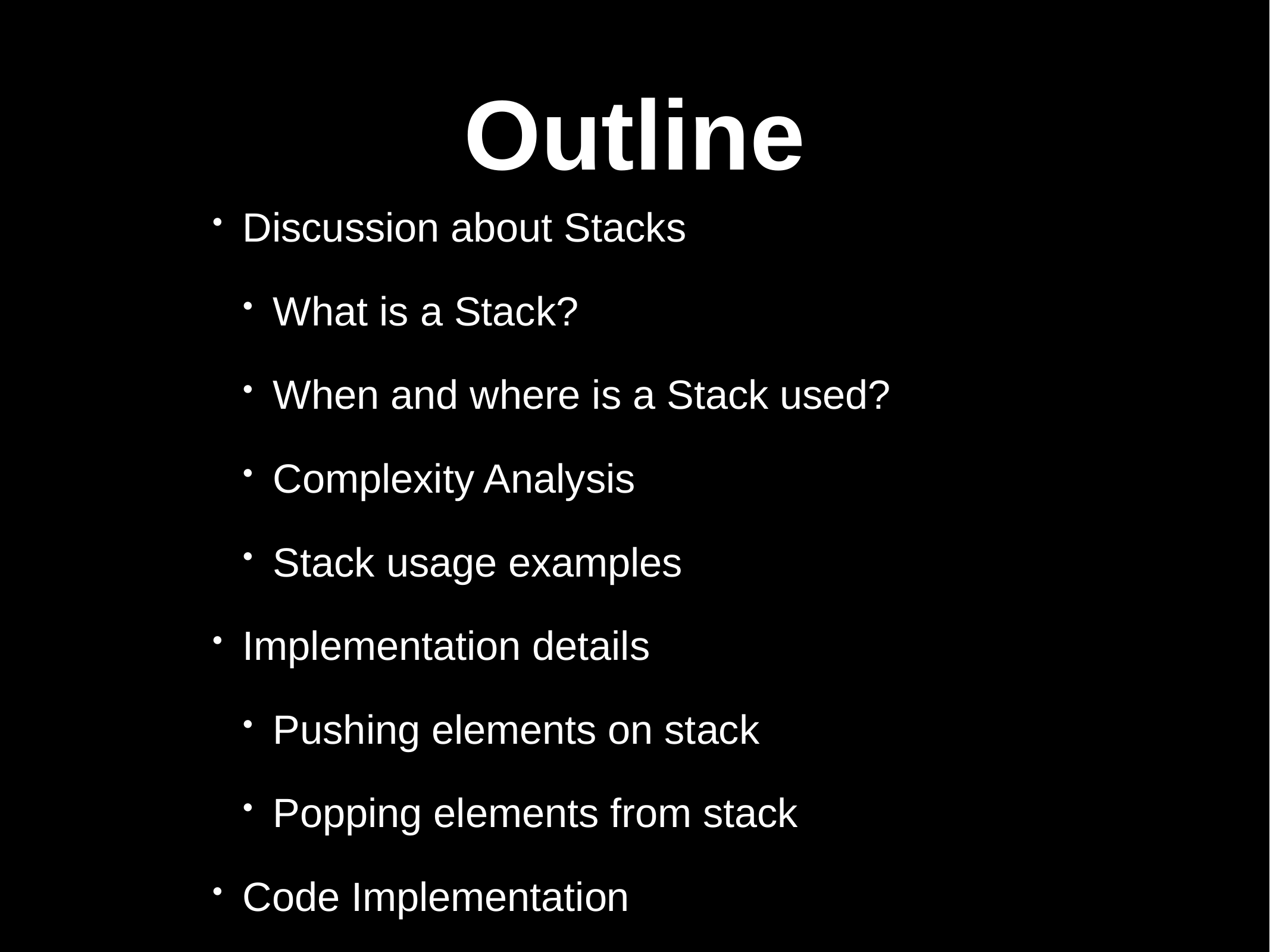

# Outline
Discussion about Stacks
What is a Stack?
When and where is a Stack used?
Complexity Analysis
Stack usage examples
Implementation details
Pushing elements on stack
Popping elements from stack
Code Implementation